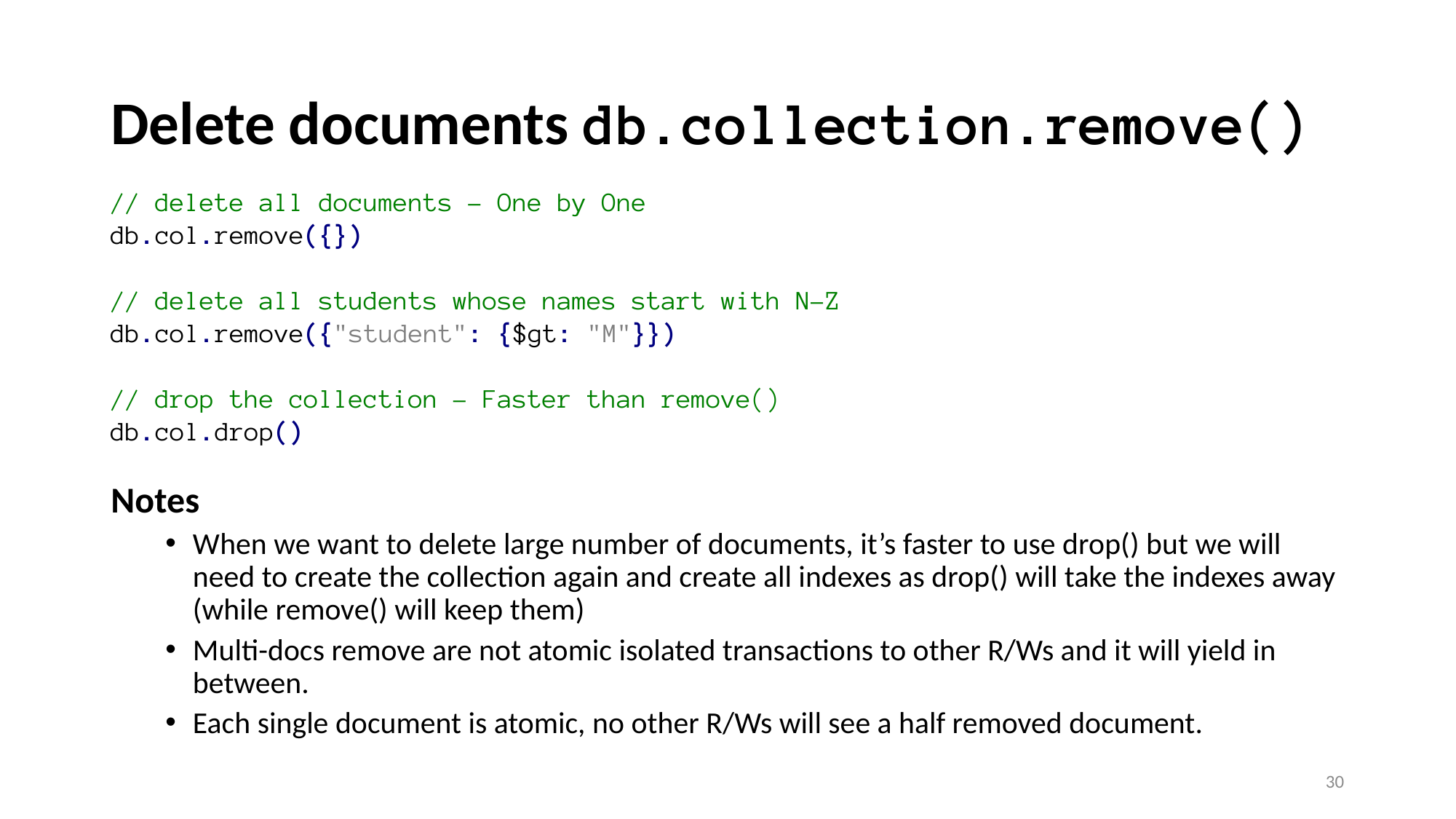

# Delete documents db.collection.remove()
// delete all documents - One by One
db.col.remove({})

// delete all students whose names start with N-Z
db.col.remove({"student": {$gt: "M"}})

// drop the collection - Faster than remove()
db.col.drop()
Notes
When we want to delete large number of documents, it’s faster to use drop() but we will need to create the collection again and create all indexes as drop() will take the indexes away (while remove() will keep them)
Multi-docs remove are not atomic isolated transactions to other R/Ws and it will yield in between.
Each single document is atomic, no other R/Ws will see a half removed document.
30